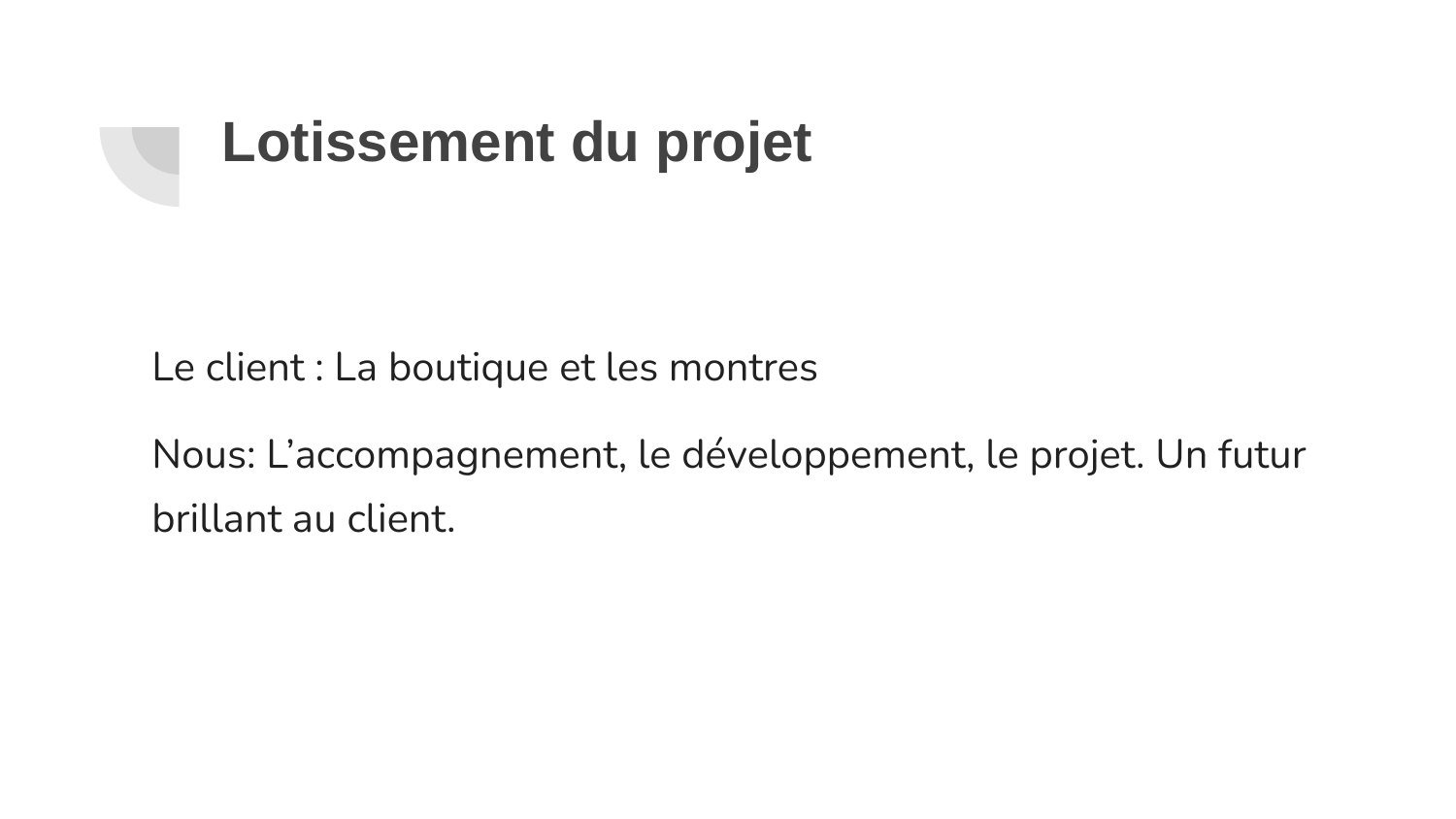

# Lotissement du projet
Le client : La boutique et les montres
Nous: L’accompagnement, le développement, le projet. Un futur brillant au client.